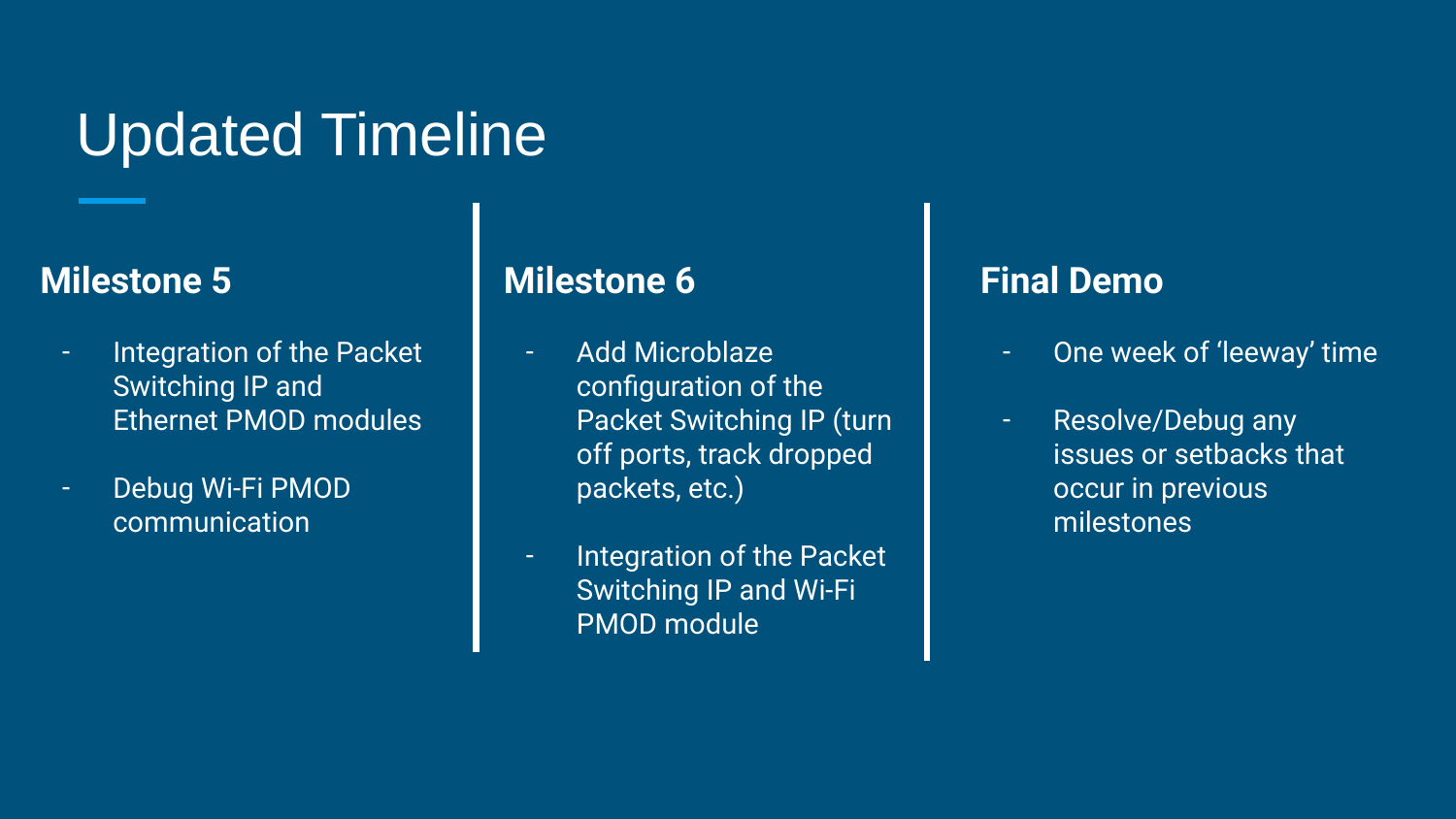

# Updated Timeline
Milestone 5

Integration of the Packet Switching IP and Ethernet PMOD modules

Debug Wi-Fi PMOD communication
Milestone 6

Add Microblaze configuration of the Packet Switching IP (turn off ports, track dropped packets, etc.)

Integration of the Packet Switching IP and Wi-Fi PMOD module

Final Demo

One week of ‘leeway’ time

Resolve/Debug any issues or setbacks that occur in previous milestones